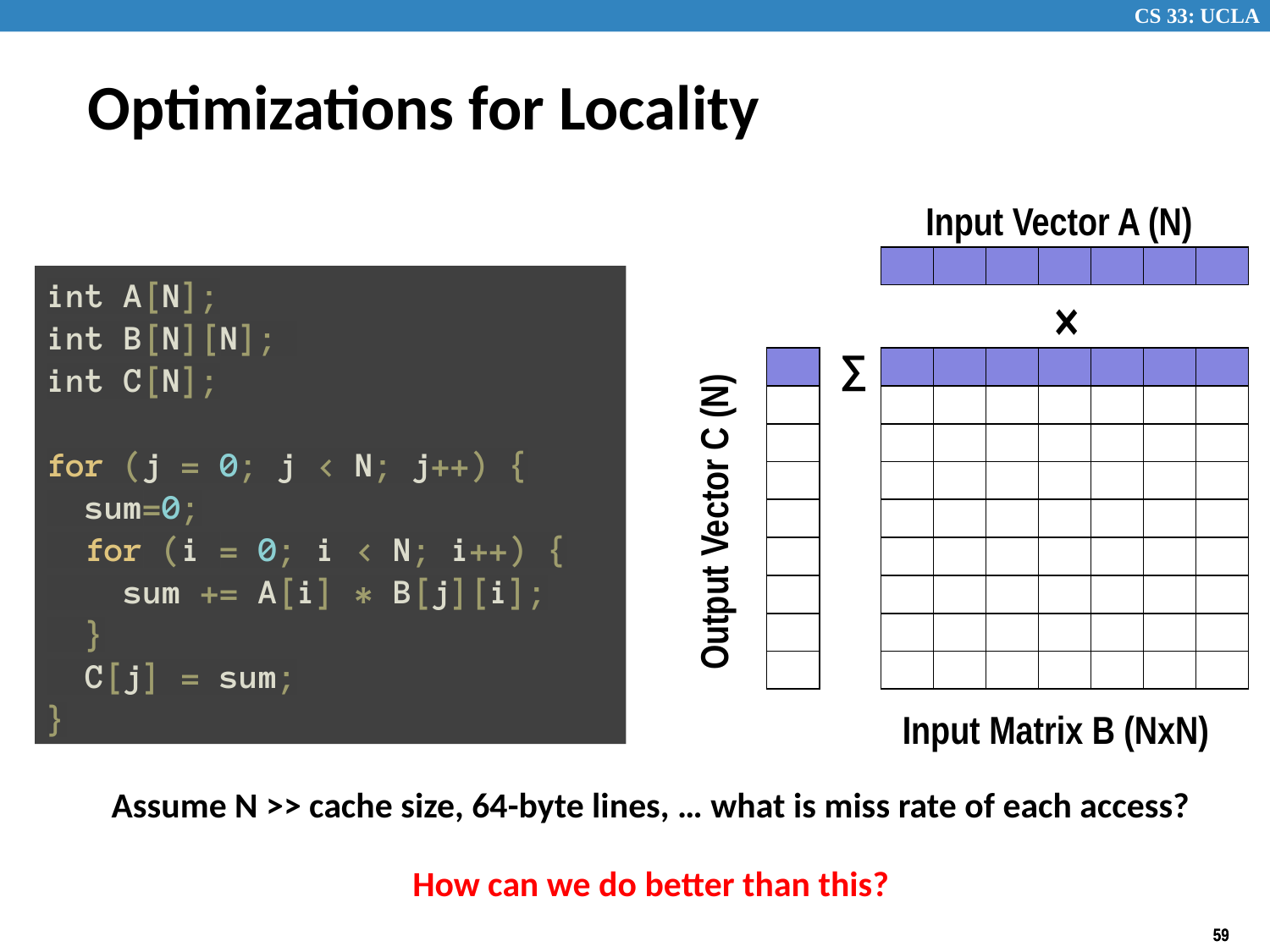

# Optimizations for Locality
Input Vector A (N)
|  |  |  |  |  |  |  |
| --- | --- | --- | --- | --- | --- | --- |
int A[N];
int B[N][N];
int C[N];

for (j = 0; j < N; j++) {
  sum=0;
  for (i = 0; i < N; i++) {
    sum += A[i] * B[j][i];
  }
  C[j] = sum;
}
×
∑
|  |
| --- |
|  |
|  |
|  |
|  |
|  |
|  |
|  |
|  |
|  |  |  |  |  |  |  |
| --- | --- | --- | --- | --- | --- | --- |
|  |  |  |  |  |  |  |
|  |  |  |  |  |  |  |
|  |  |  |  |  |  |  |
|  |  |  |  |  |  |  |
|  |  |  |  |  |  |  |
|  |  |  |  |  |  |  |
|  |  |  |  |  |  |  |
|  |  |  |  |  |  |  |
Output Vector C (N)
Input Matrix B (NxN)
Assume N >> cache size, 64-byte lines, … what is miss rate of each access?
How can we do better than this?